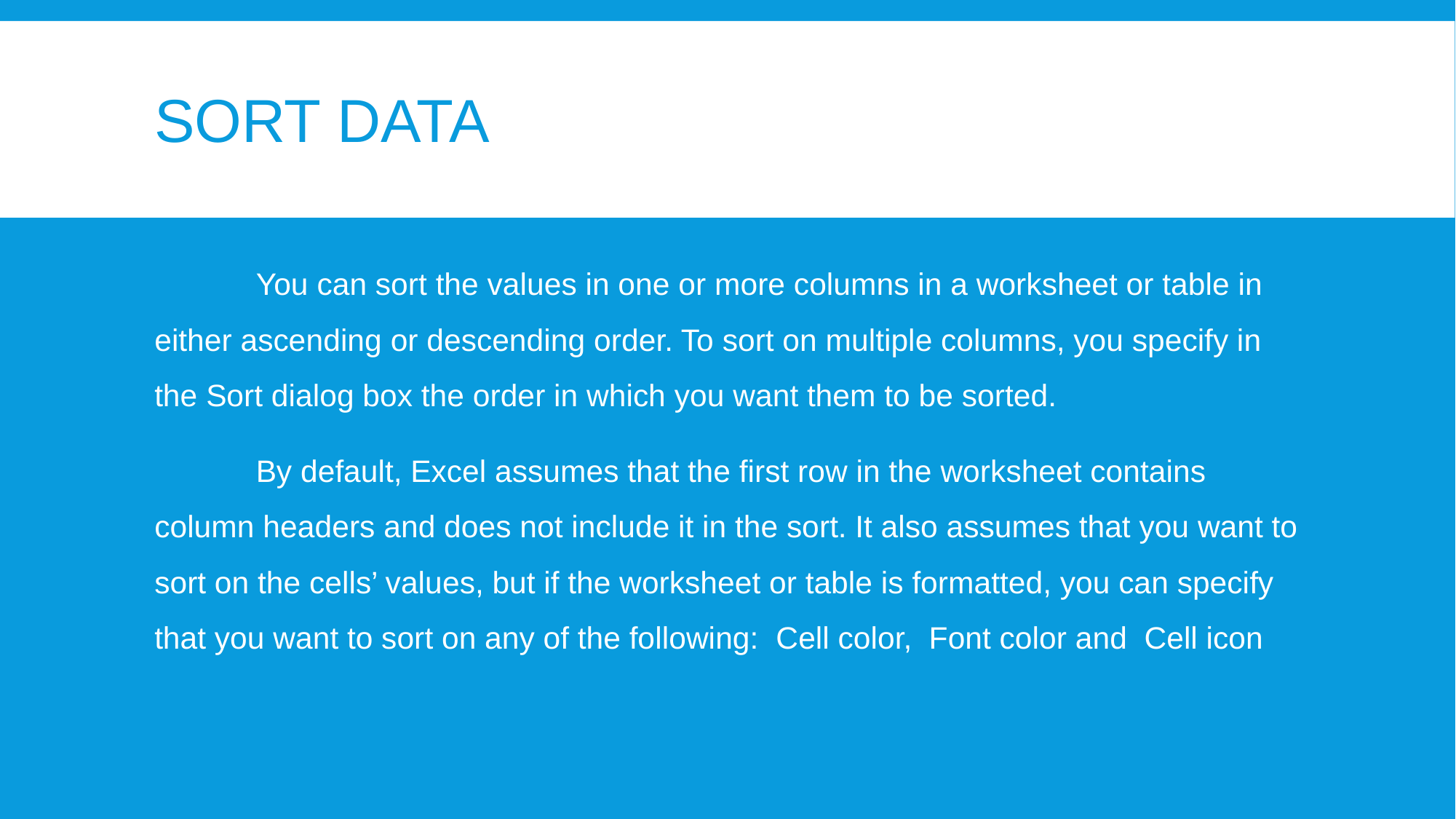

# Sort Data
	You can sort the values in one or more columns in a worksheet or table in either ascending or descending order. To sort on multiple columns, you specify in the Sort dialog box the order in which you want them to be sorted.
	By default, Excel assumes that the first row in the worksheet contains column headers and does not include it in the sort. It also assumes that you want to sort on the cells’ values, but if the worksheet or table is formatted, you can specify that you want to sort on any of the following:  Cell color,  Font color and  Cell icon